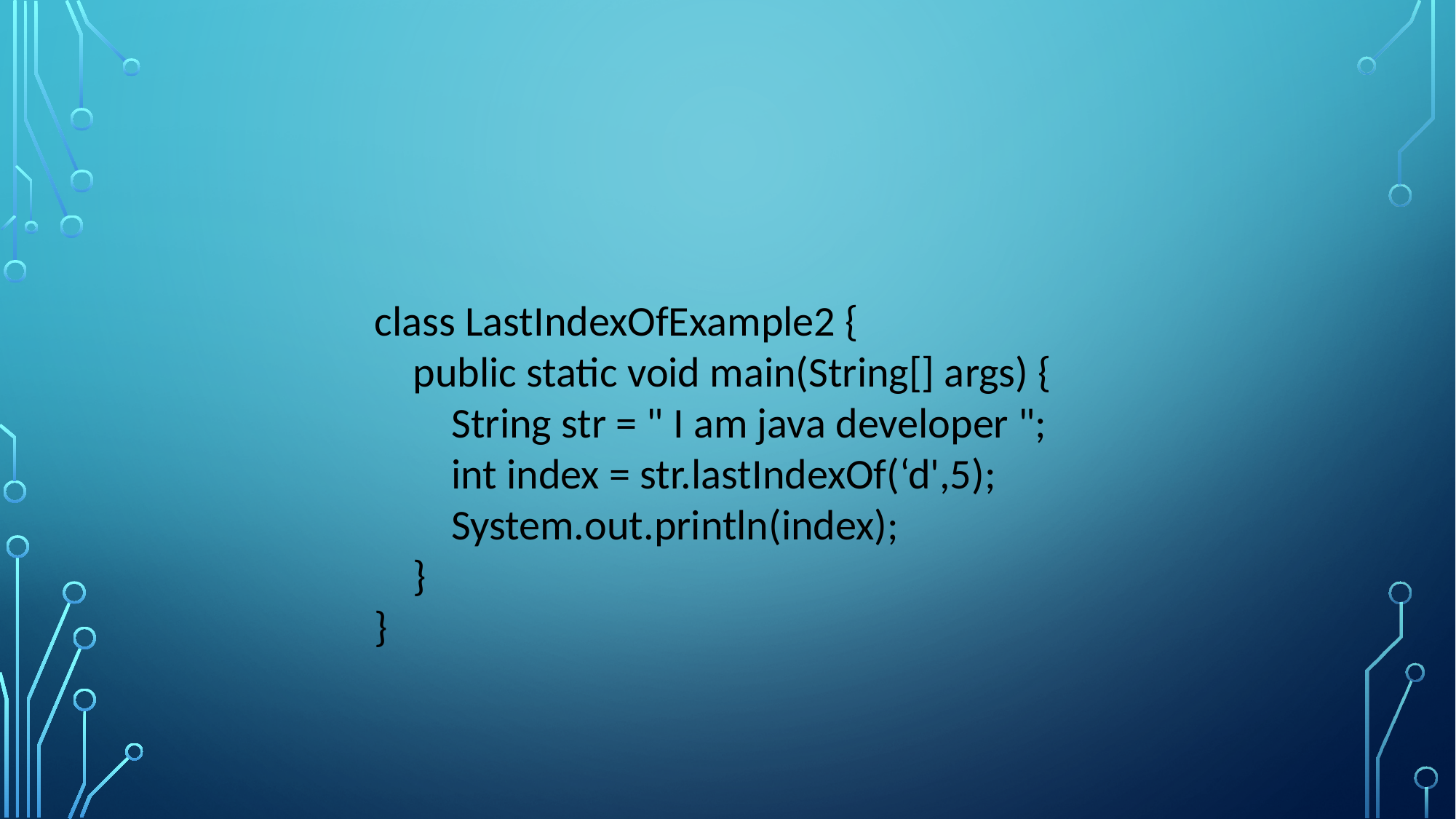

class LastIndexOfExample2 {
    public static void main(String[] args) {
        String str = " I am java developer ";
        int index = str.lastIndexOf(‘d',5);
        System.out.println(index);
    }
}